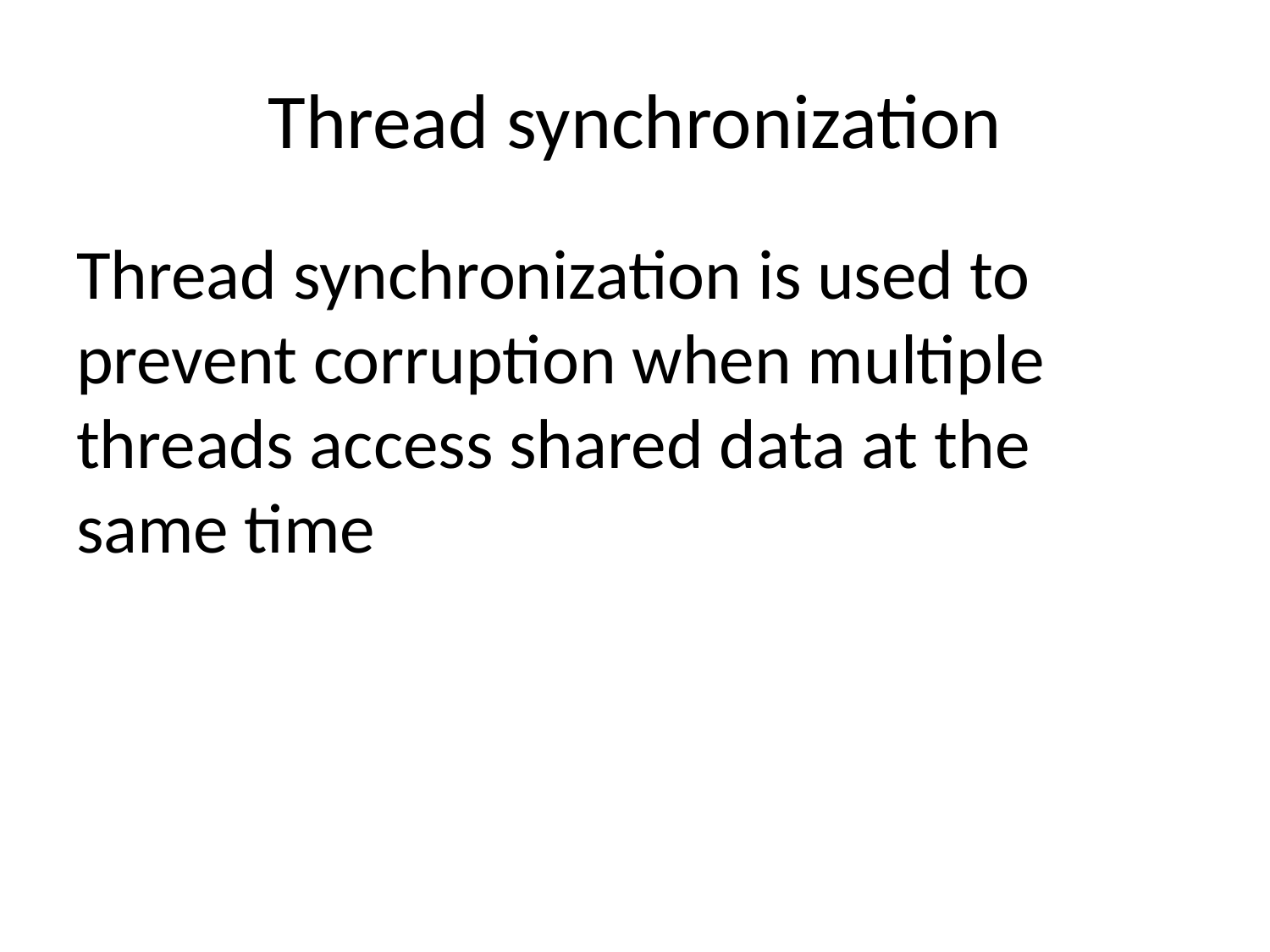

# Thread synchronization
Thread synchronization is used to prevent corruption when multiple threads access shared data at the same time